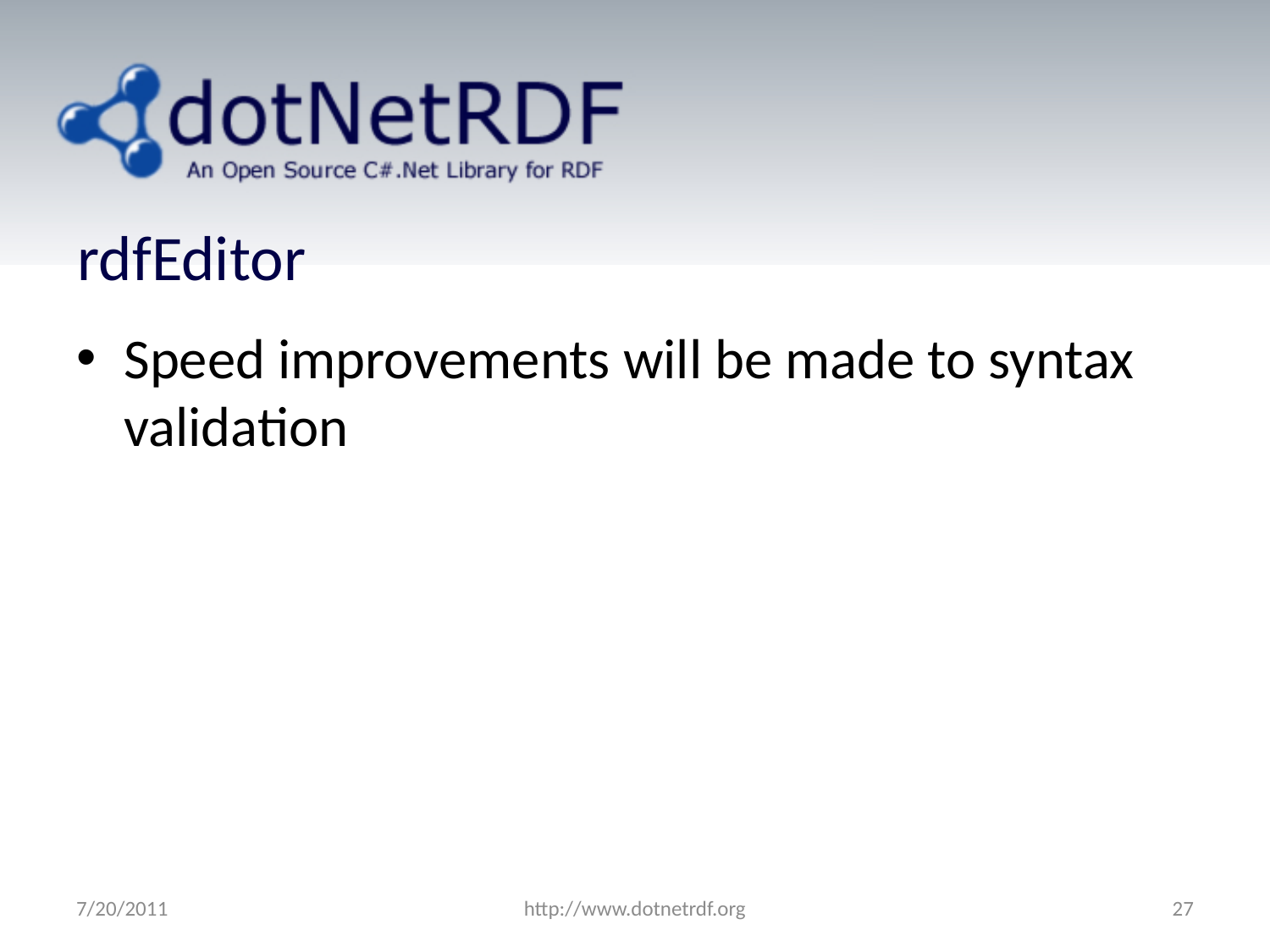

# rdfEditor
Speed improvements will be made to syntax validation
7/20/2011
http://www.dotnetrdf.org
27